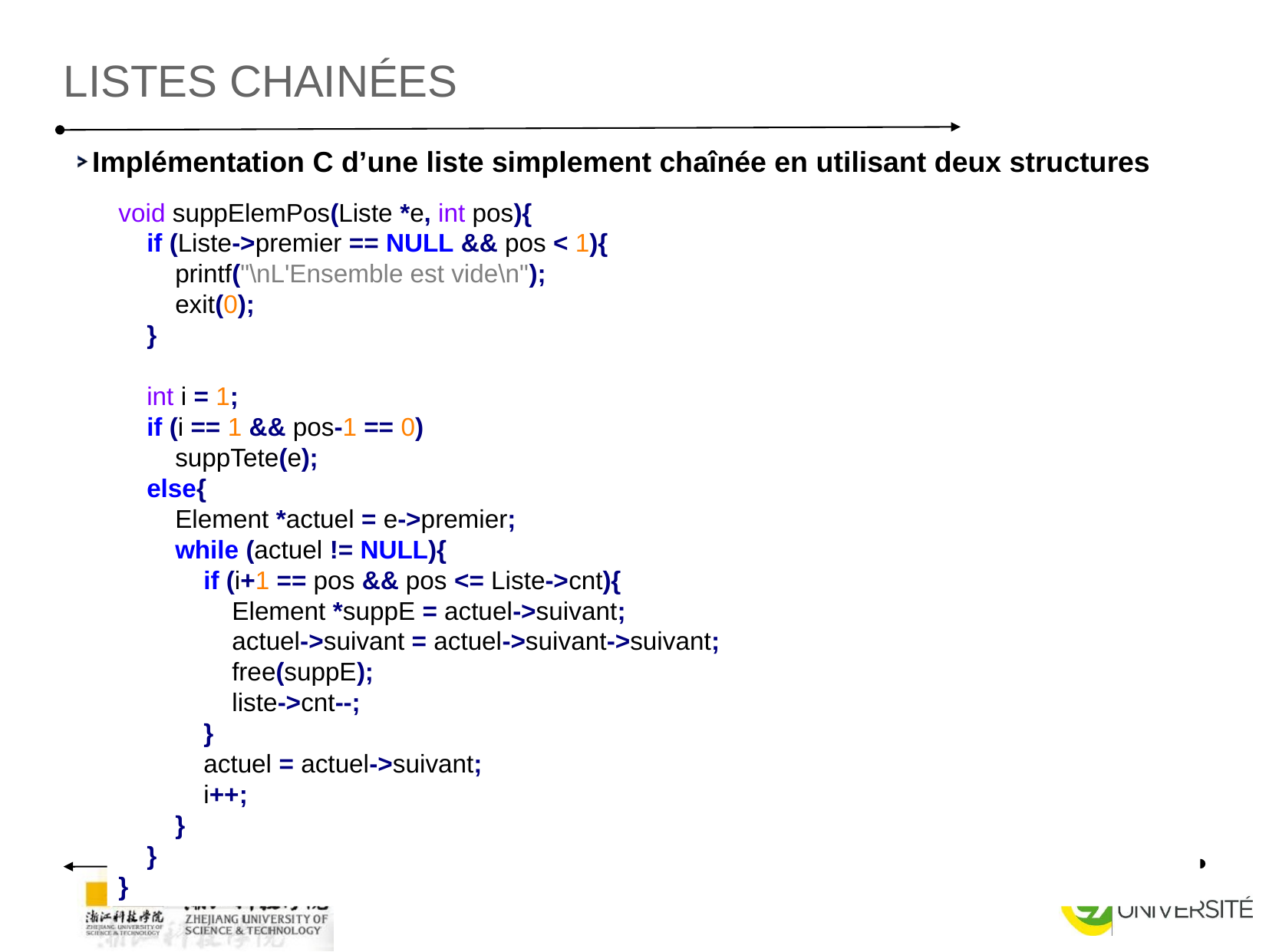

listes chainées
Implémentation C d’une liste simplement chaînée en utilisant deux structures
void suppElemPos(Liste *e, int pos){
    if (Liste->premier == NULL && pos < 1){
        printf("\nL'Ensemble est vide\n");
        exit(0);
    }

    int i = 1;
    if (i == 1 && pos-1 == 0)
        suppTete(e);
    else{
        Element *actuel = e->premier;
        while (actuel != NULL){
            if (i+1 == pos && pos <= Liste->cnt){
                Element *suppE = actuel->suivant;
                actuel->suivant = actuel->suivant->suivant;
                free(suppE);
                liste->cnt--;
            }
            actuel = actuel->suivant;
            i++;
        }
    }
}